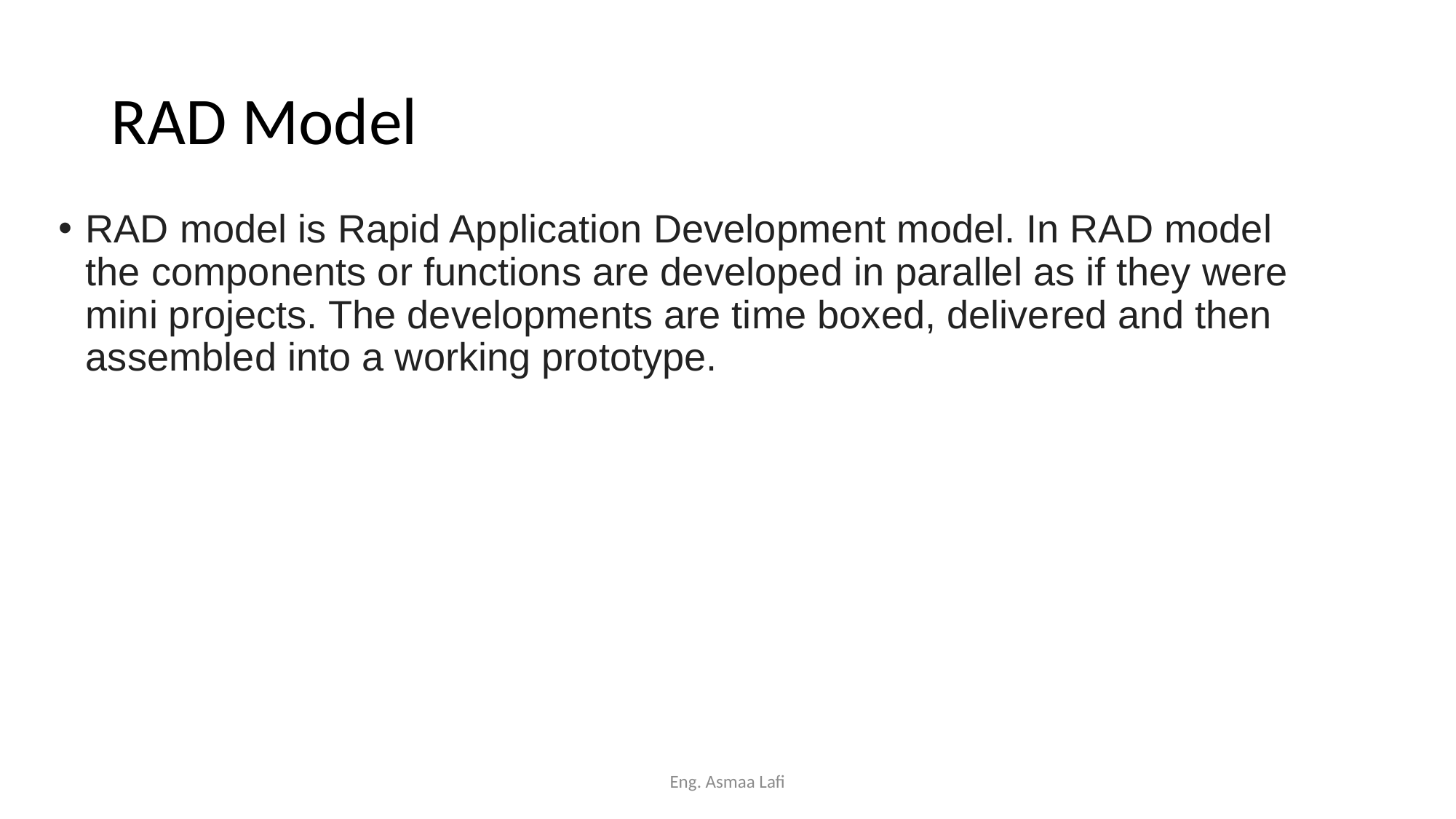

# RAD Model
RAD model is Rapid Application Development model. In RAD model the components or functions are developed in parallel as if they were mini projects. The developments are time boxed, delivered and then assembled into a working prototype.
Eng. Asmaa Lafi